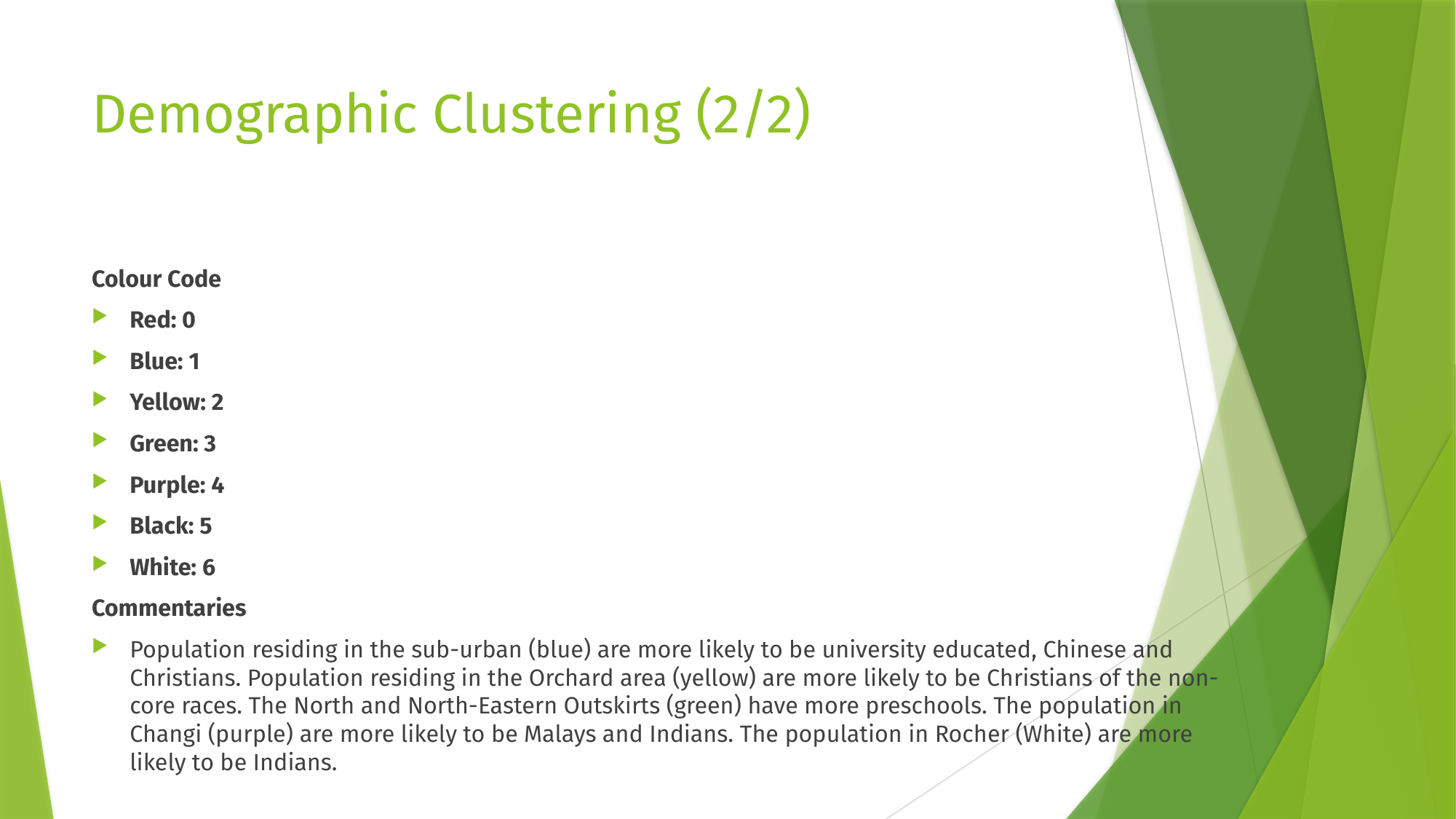

# Demographic Clustering (2/2)
Colour Code
Red: 0
Blue: 1
Yellow: 2
Green: 3
Purple: 4
Black: 5
White: 6
Commentaries
Population residing in the sub-urban (blue) are more likely to be university educated, Chinese and Christians. Population residing in the Orchard area (yellow) are more likely to be Christians of the non-core races. The North and North-Eastern Outskirts (green) have more preschools. The population in Changi (purple) are more likely to be Malays and Indians. The population in Rocher (White) are more likely to be Indians.